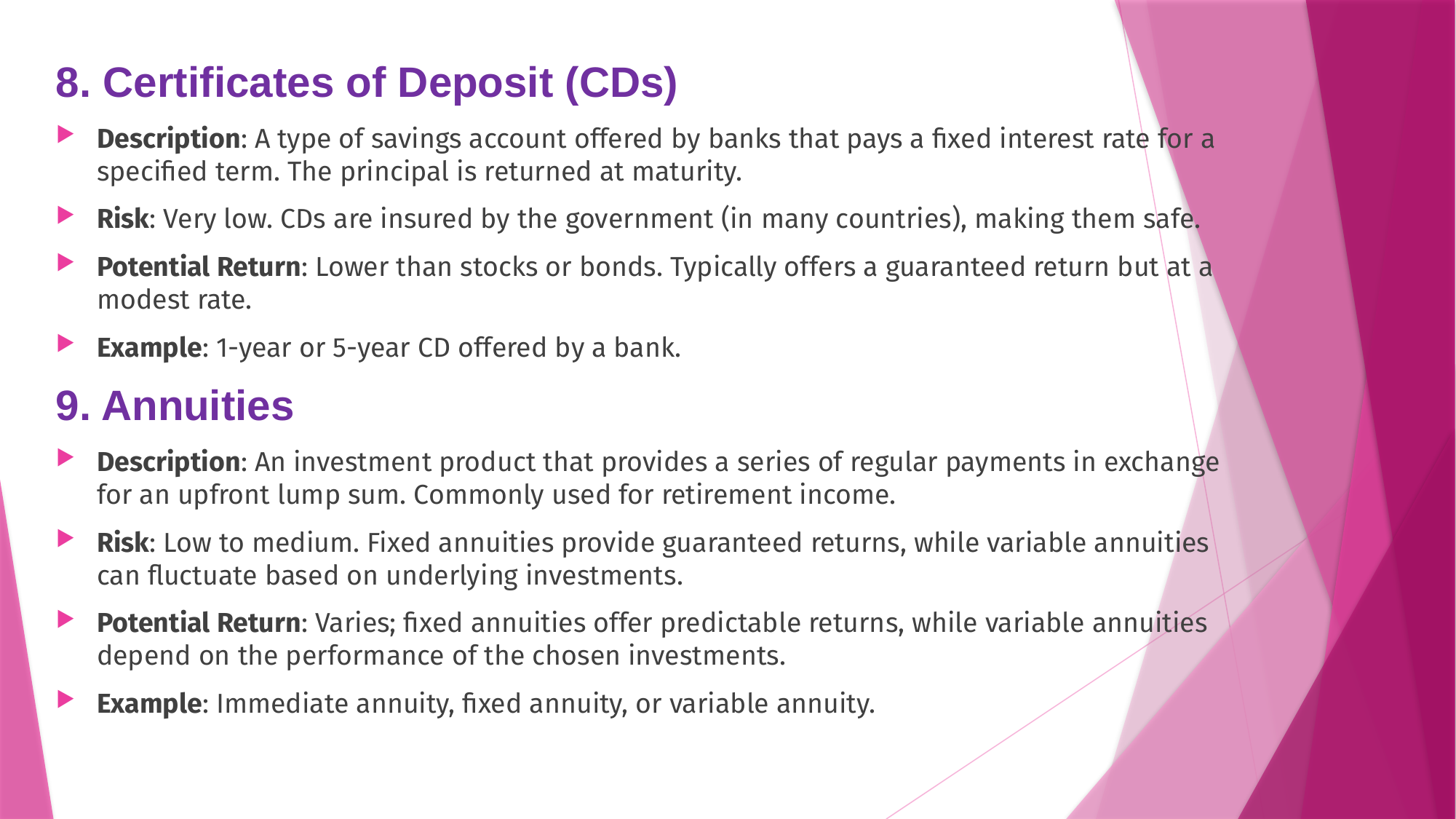

8. Certificates of Deposit (CDs)
Description: A type of savings account offered by banks that pays a fixed interest rate for a specified term. The principal is returned at maturity.
Risk: Very low. CDs are insured by the government (in many countries), making them safe.
Potential Return: Lower than stocks or bonds. Typically offers a guaranteed return but at a modest rate.
Example: 1-year or 5-year CD offered by a bank.
9. Annuities
Description: An investment product that provides a series of regular payments in exchange for an upfront lump sum. Commonly used for retirement income.
Risk: Low to medium. Fixed annuities provide guaranteed returns, while variable annuities can fluctuate based on underlying investments.
Potential Return: Varies; fixed annuities offer predictable returns, while variable annuities depend on the performance of the chosen investments.
Example: Immediate annuity, fixed annuity, or variable annuity.